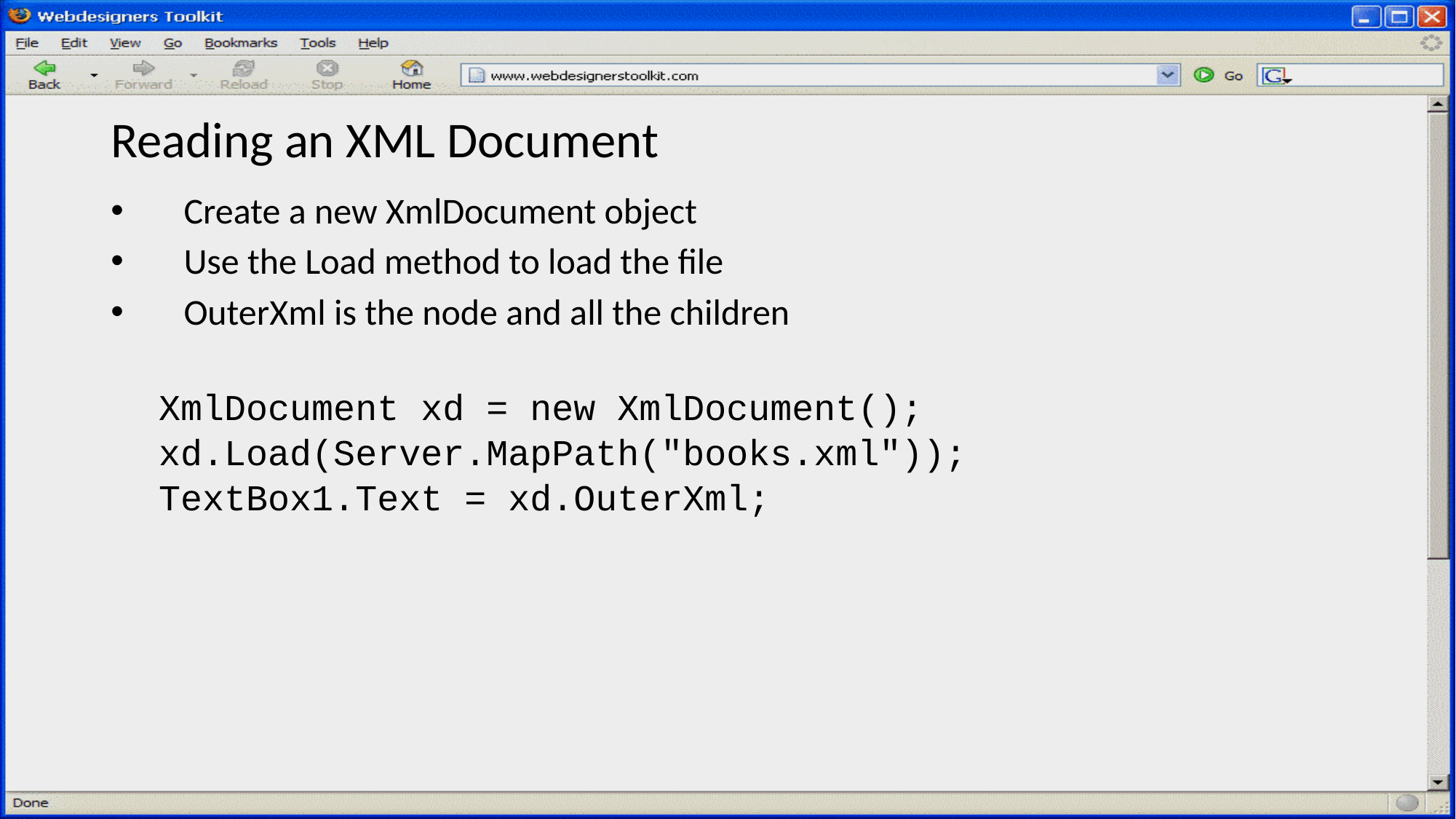

# Reading an XML Document
Create a new XmlDocument object
Use the Load method to load the file
OuterXml is the node and all the children

XmlDocument xd = new XmlDocument();
xd.Load(Server.MapPath("books.xml"));
TextBox1.Text = xd.OuterXml;